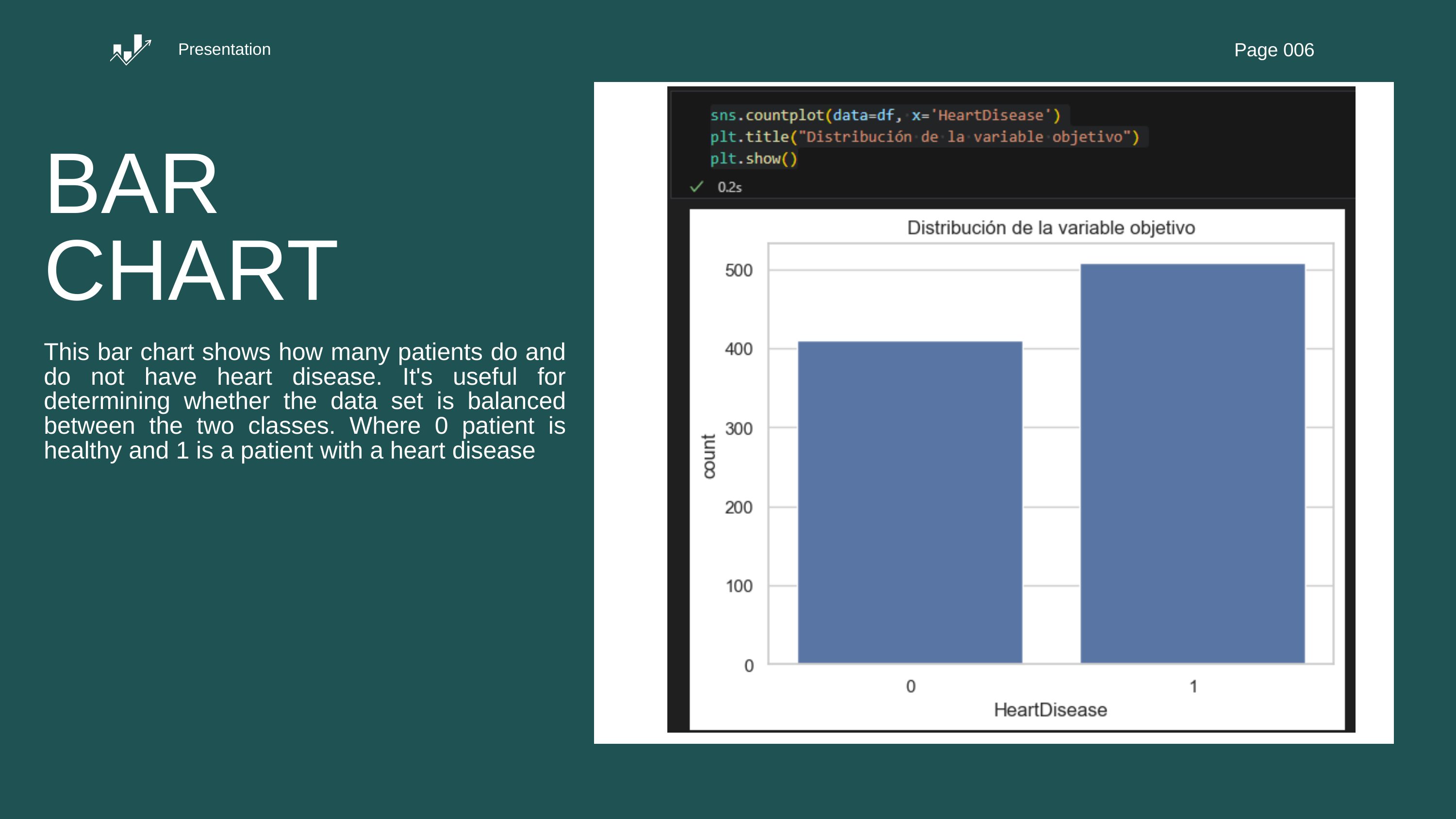

Page 006
Presentation

BAR CHART
This bar chart shows how many patients do and do not have heart disease. It's useful for determining whether the data set is balanced between the two classes. Where 0 patient is healthy and 1 is a patient with a heart disease